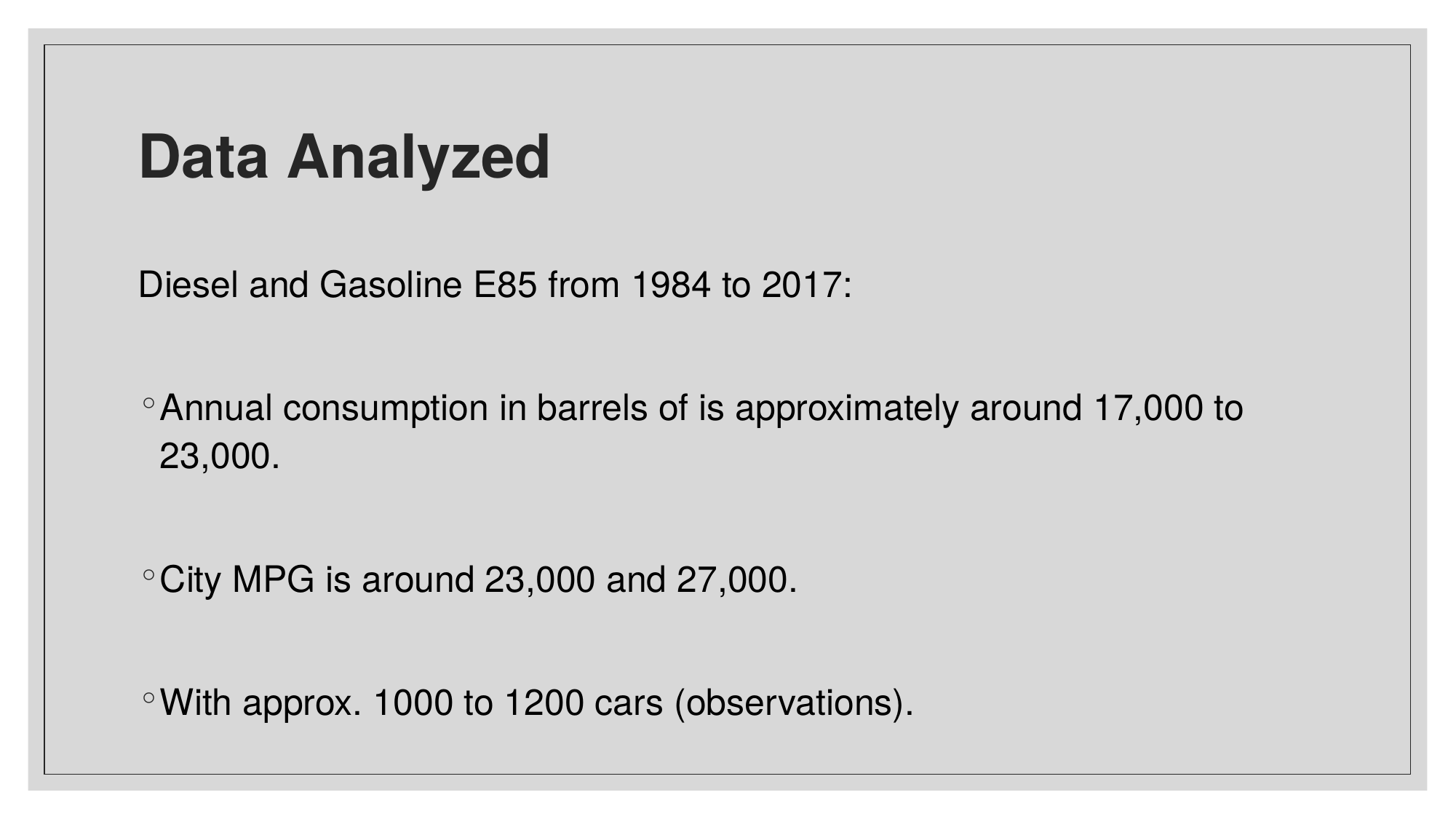

# Data Analyzed
Diesel and Gasoline E85 from 1984 to 2017:

Annual consumption in barrels of is approximately around 17,000 to 23,000.

City MPG is around 23,000 and 27,000.

With approx. 1000 to 1200 cars (observations).